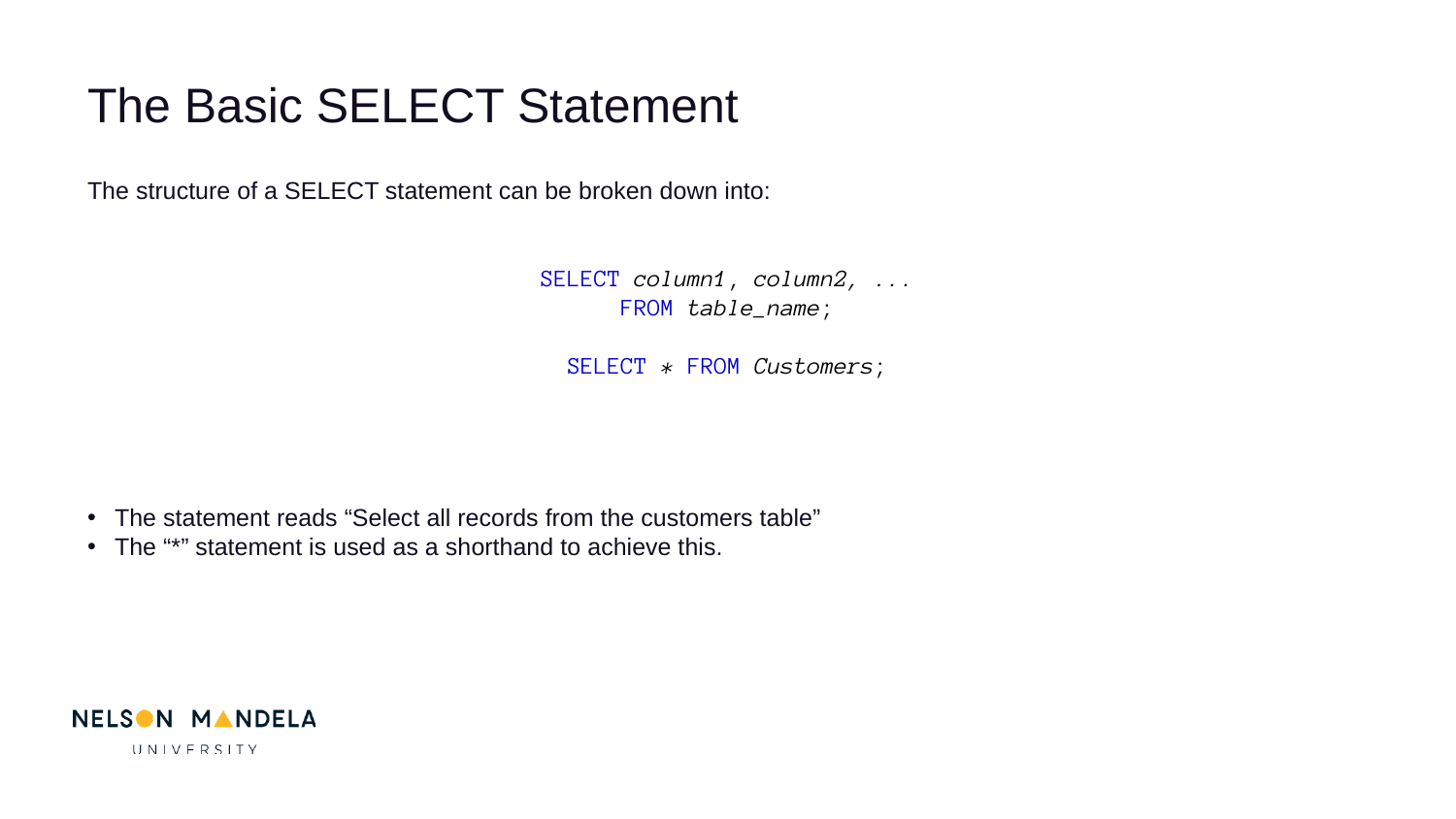

The Basic SELECT Statement
The structure of a SELECT statement can be broken down into:

SELECT column1, column2, ...
FROM table_name;

SELECT * FROM Customers;

The statement reads “Select all records from the customers table”
The “*” statement is used as a shorthand to achieve this.